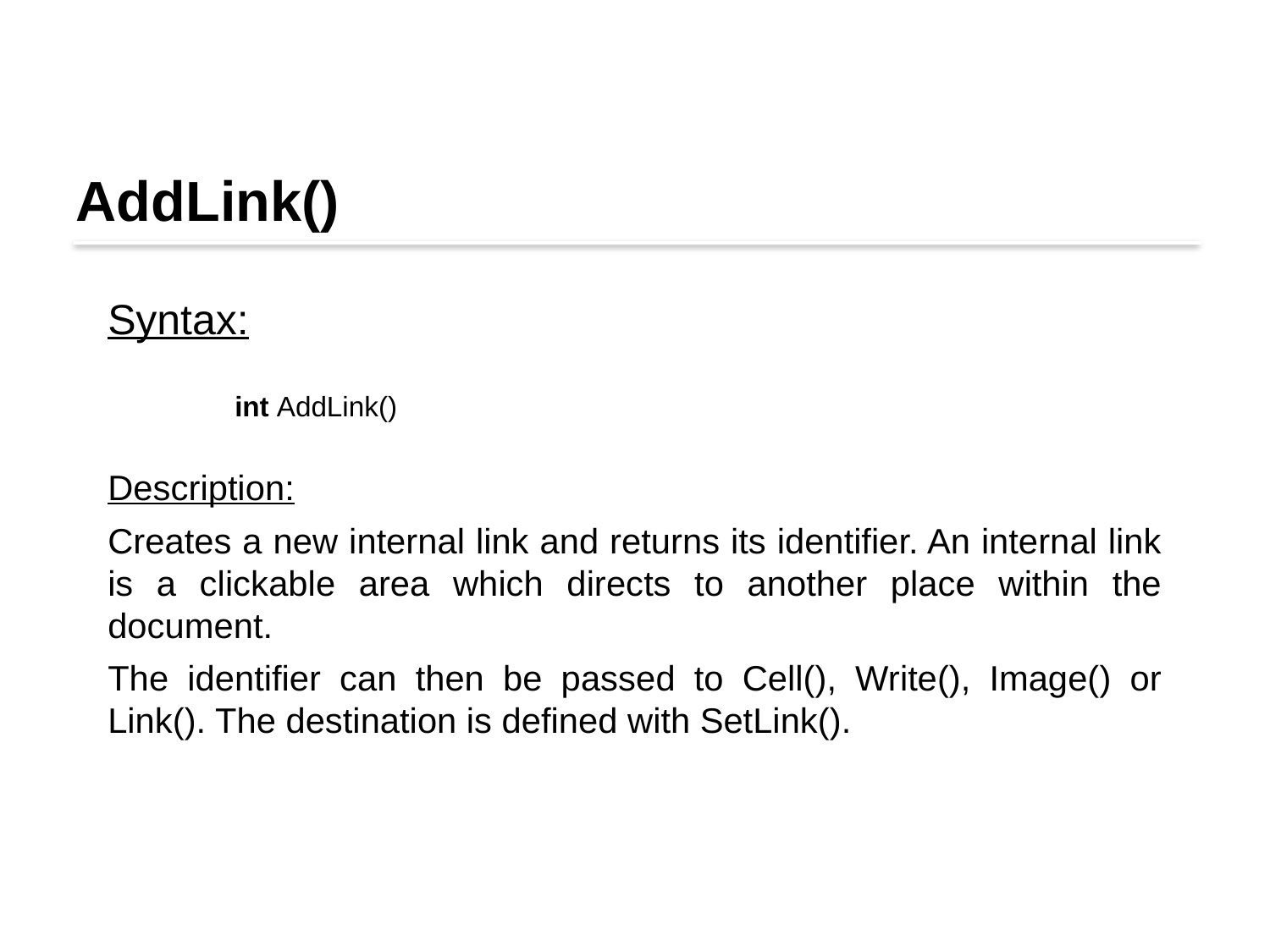

AddLink()
Syntax:

	int AddLink()

Description:
Creates a new internal link and returns its identifier. An internal link is a clickable area which directs to another place within the document.
The identifier can then be passed to Cell(), Write(), Image() or Link(). The destination is defined with SetLink().